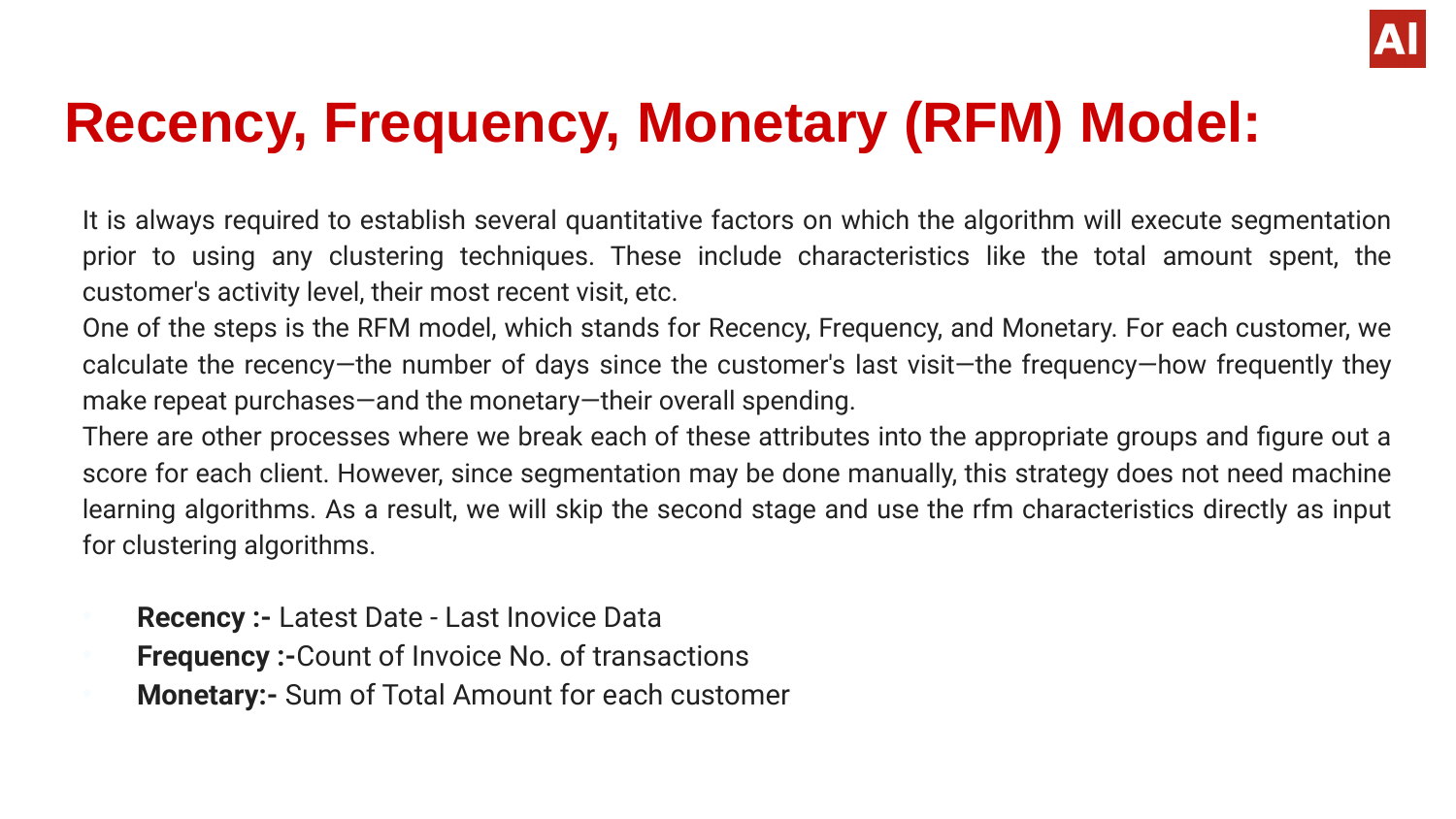

# Recency, Frequency, Monetary (RFM) Model:
It is always required to establish several quantitative factors on which the algorithm will execute segmentation prior to using any clustering techniques. These include characteristics like the total amount spent, the customer's activity level, their most recent visit, etc.
One of the steps is the RFM model, which stands for Recency, Frequency, and Monetary. For each customer, we calculate the recency—the number of days since the customer's last visit—the frequency—how frequently they make repeat purchases—and the monetary—their overall spending.
There are other processes where we break each of these attributes into the appropriate groups and figure out a score for each client. However, since segmentation may be done manually, this strategy does not need machine learning algorithms. As a result, we will skip the second stage and use the rfm characteristics directly as input for clustering algorithms.

Recency :- Latest Date - Last Inovice Data
Frequency :-Count of Invoice No. of transactions
Monetary:- Sum of Total Amount for each customer